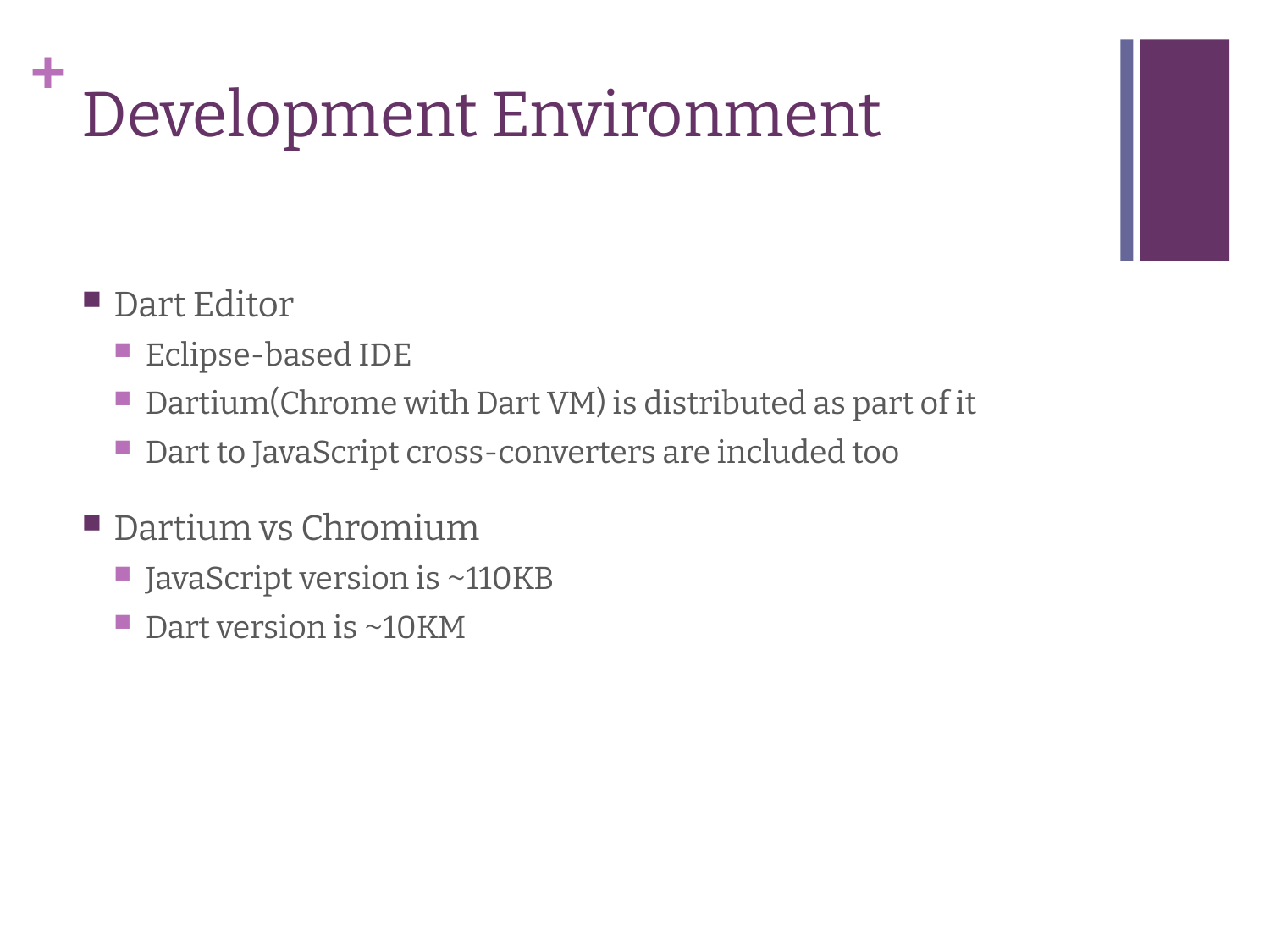

# Development Environment
Dart Editor
Eclipse-based IDE
Dartium(Chrome with Dart VM) is distributed as part of it
Dart to JavaScript cross-converters are included too
Dartium vs Chromium
JavaScript version is ~110KB
Dart version is ~10KM